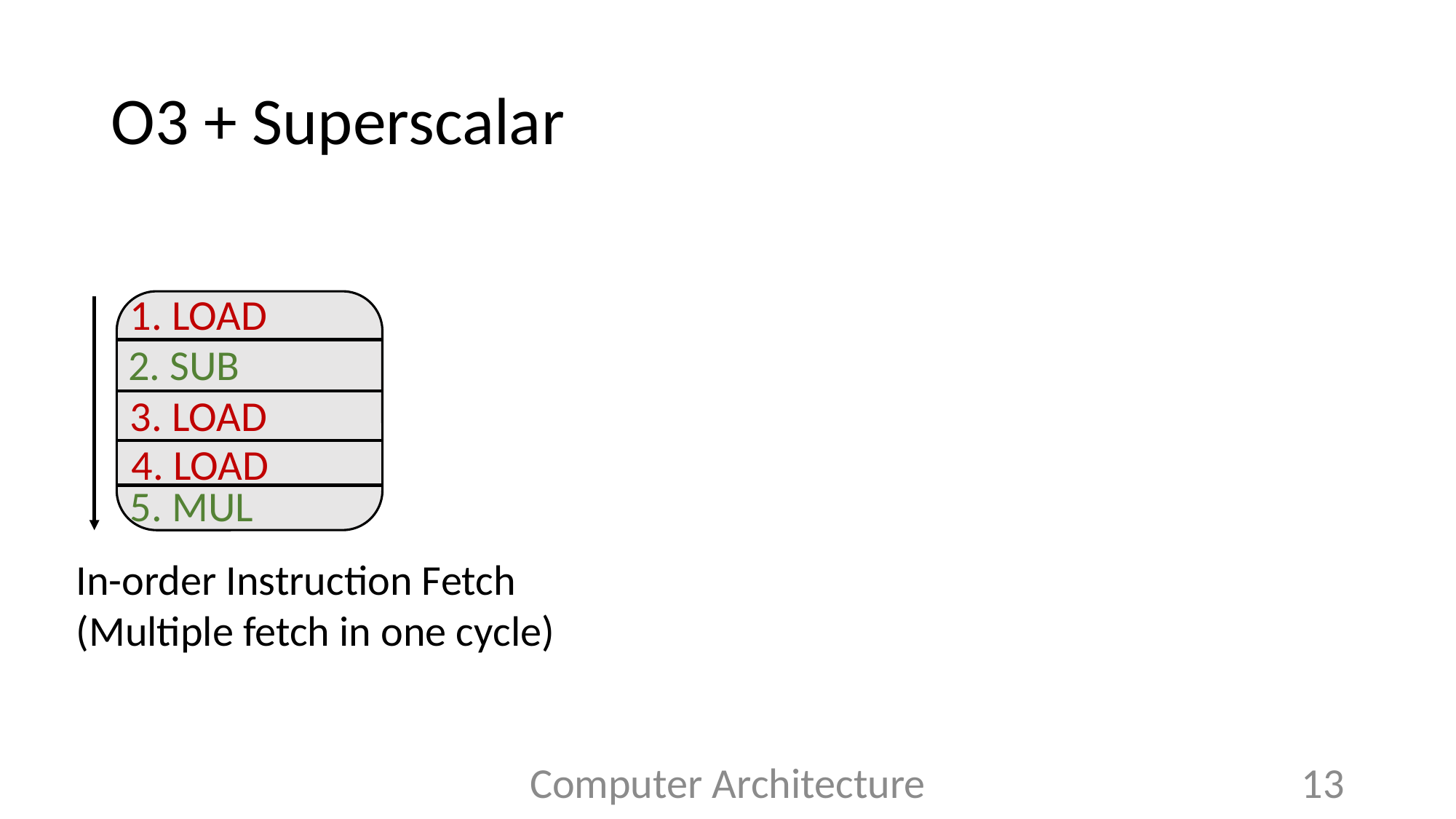

# O3 + Superscalar
1. LOAD

2. SUB
3. LOAD
4. LOAD
5. MUL
In-order Instruction Fetch
(Multiple fetch in one cycle)
Computer Architecture
13